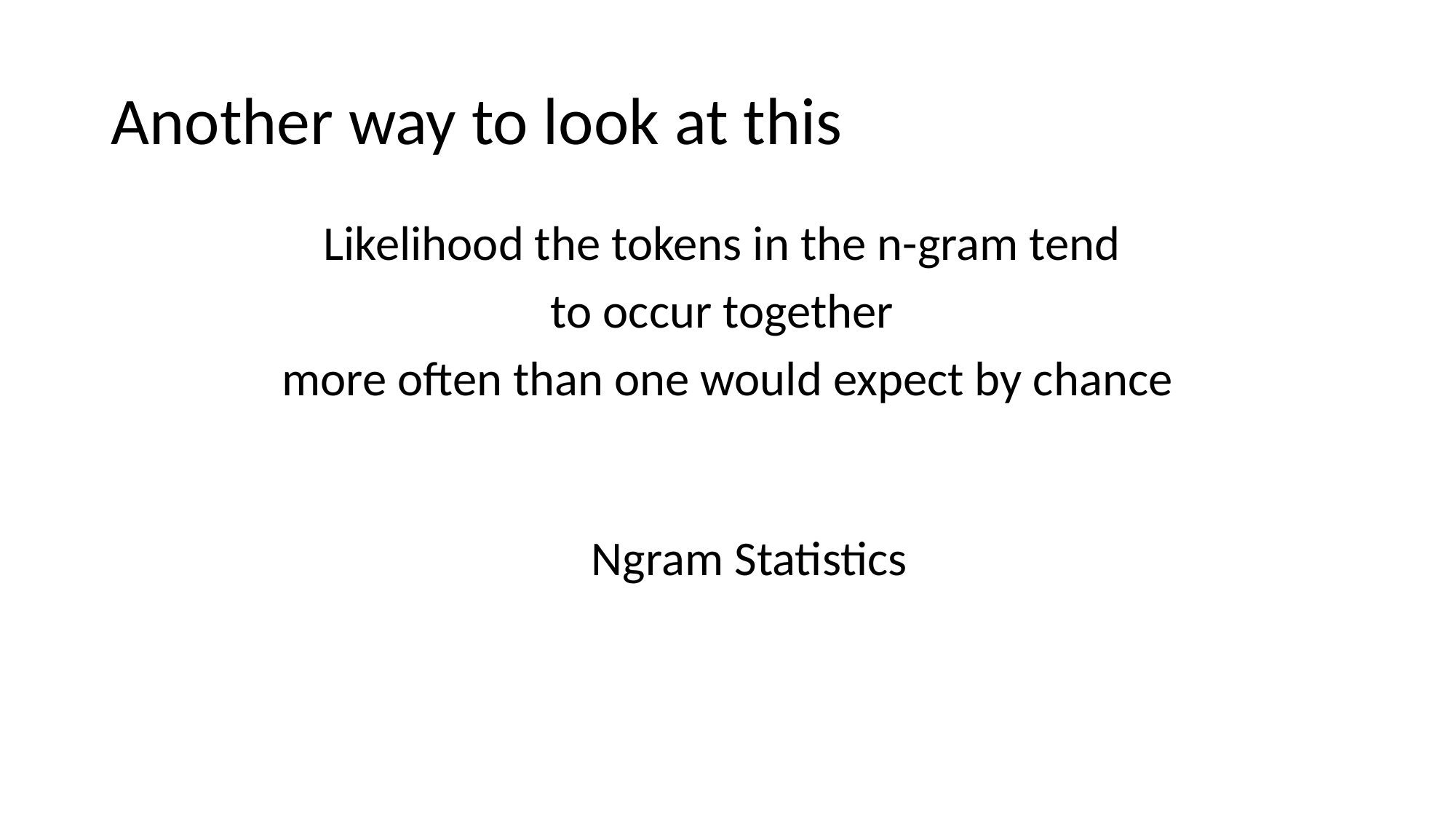

# Another way to look at this
Likelihood the tokens in the n-gram tend
to occur together
more often than one would expect by chance

Ngram Statistics